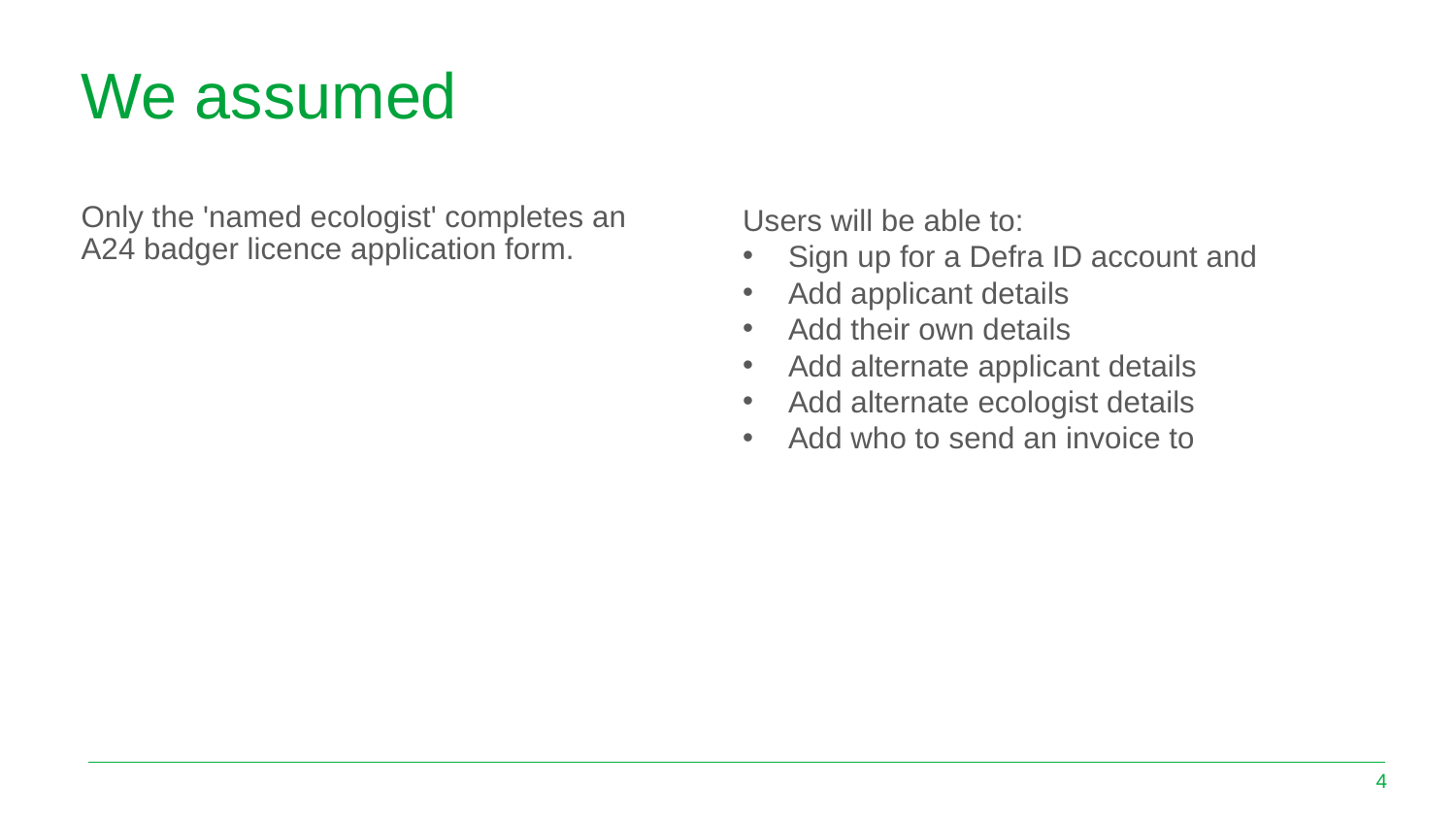

# We assumed

Users will be able to:
Sign up for a Defra ID account and
Add applicant details
Add their own details
Add alternate applicant details
Add alternate ecologist details
Add who to send an invoice to

Only the 'named ecologist' completes an A24 badger licence application form.
4